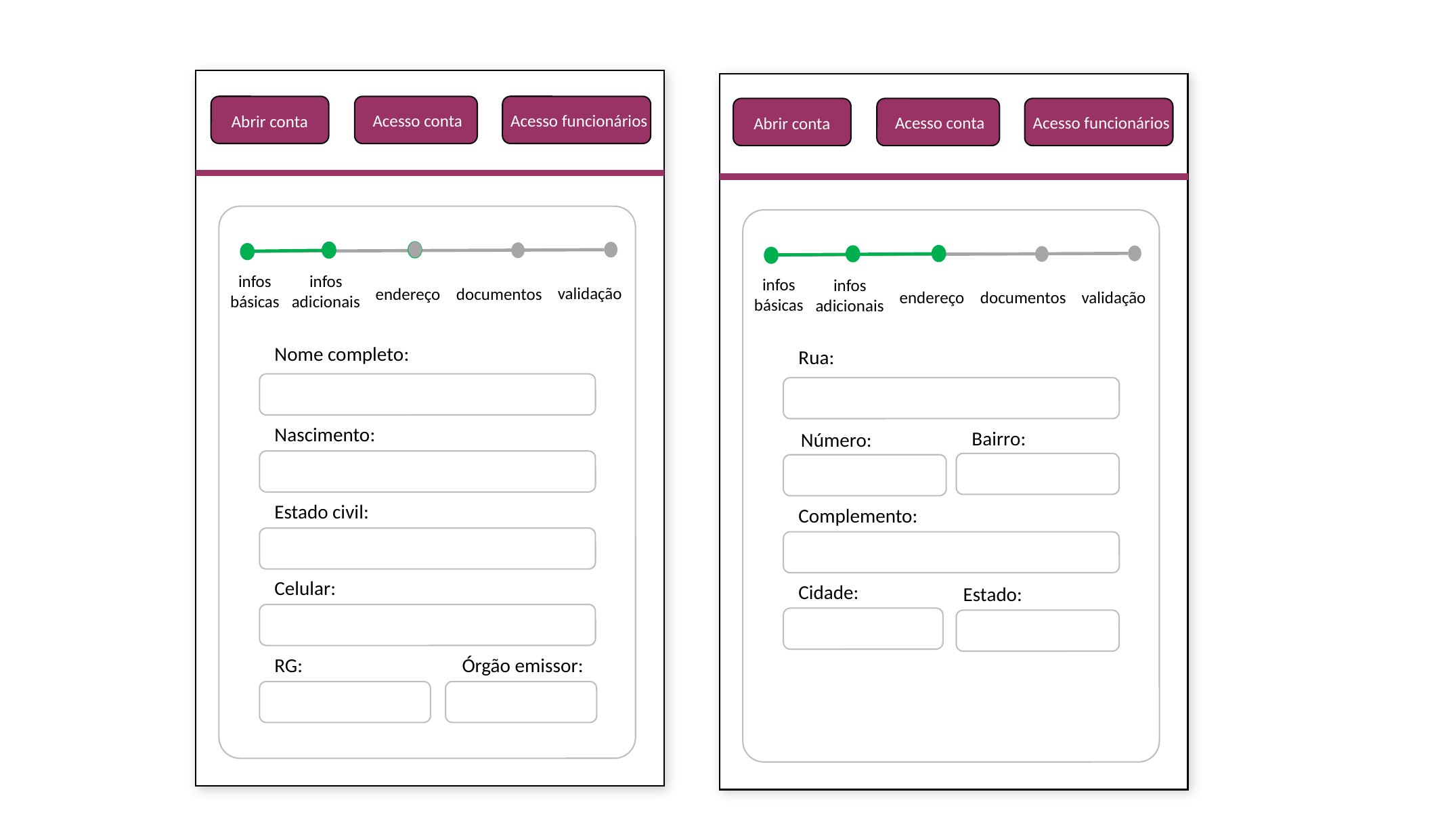

Acesso funcionários
Acesso conta
Abrir conta

infos básicas
infos adicionais
validação
endereço
documentos
Nome completo:

Nascimento:

Estado civil:

Celular:

RG:
Órgão emissor:

Acesso funcionários
Acesso conta
Abrir conta

infos básicas
infos adicionais
validação
endereço
documentos
Rua:

Bairro:
Número:

Complemento:

Cidade:
Estado: